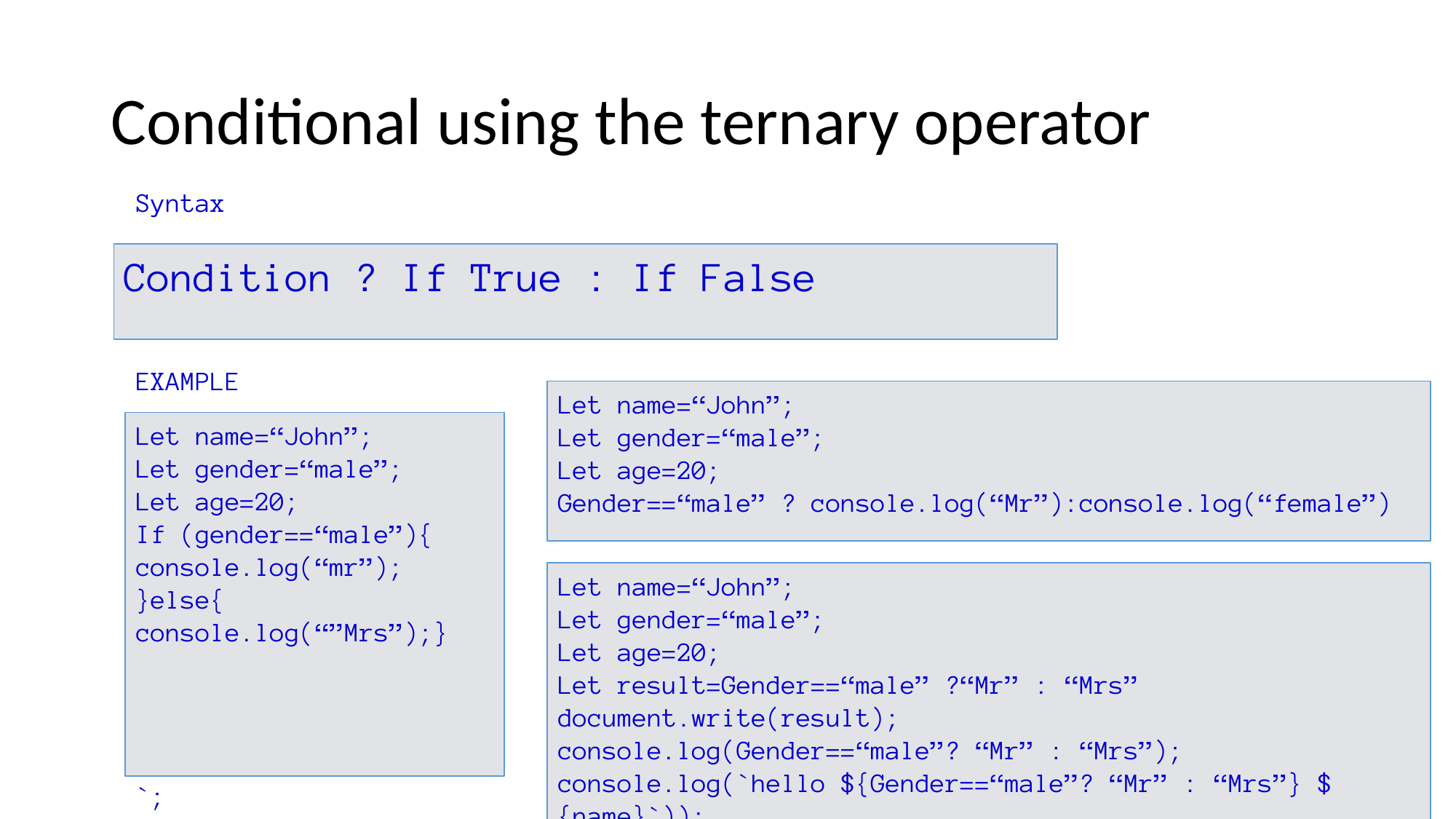

# Conditional using the ternary operator
Syntax
Condition ? If True : If False
EXAMPLE
Let name=“John”;
Let gender=“male”;
Let age=20;
Gender==“male” ? console.log(“Mr”):console.log(“female”)

Let name=“John”;
Let gender=“male”;
Let age=20;
If (gender==“male”){
console.log(“mr”);
}else{
console.log(“”Mrs”);}

`;
Let name=“John”;
Let gender=“male”;
Let age=20;
Let result=Gender==“male” ?“Mr” : “Mrs”
document.write(result);
console.log(Gender==“male”? “Mr” : “Mrs”);
console.log(`hello ${Gender==“male”? “Mr” : “Mrs”} ${name}`));